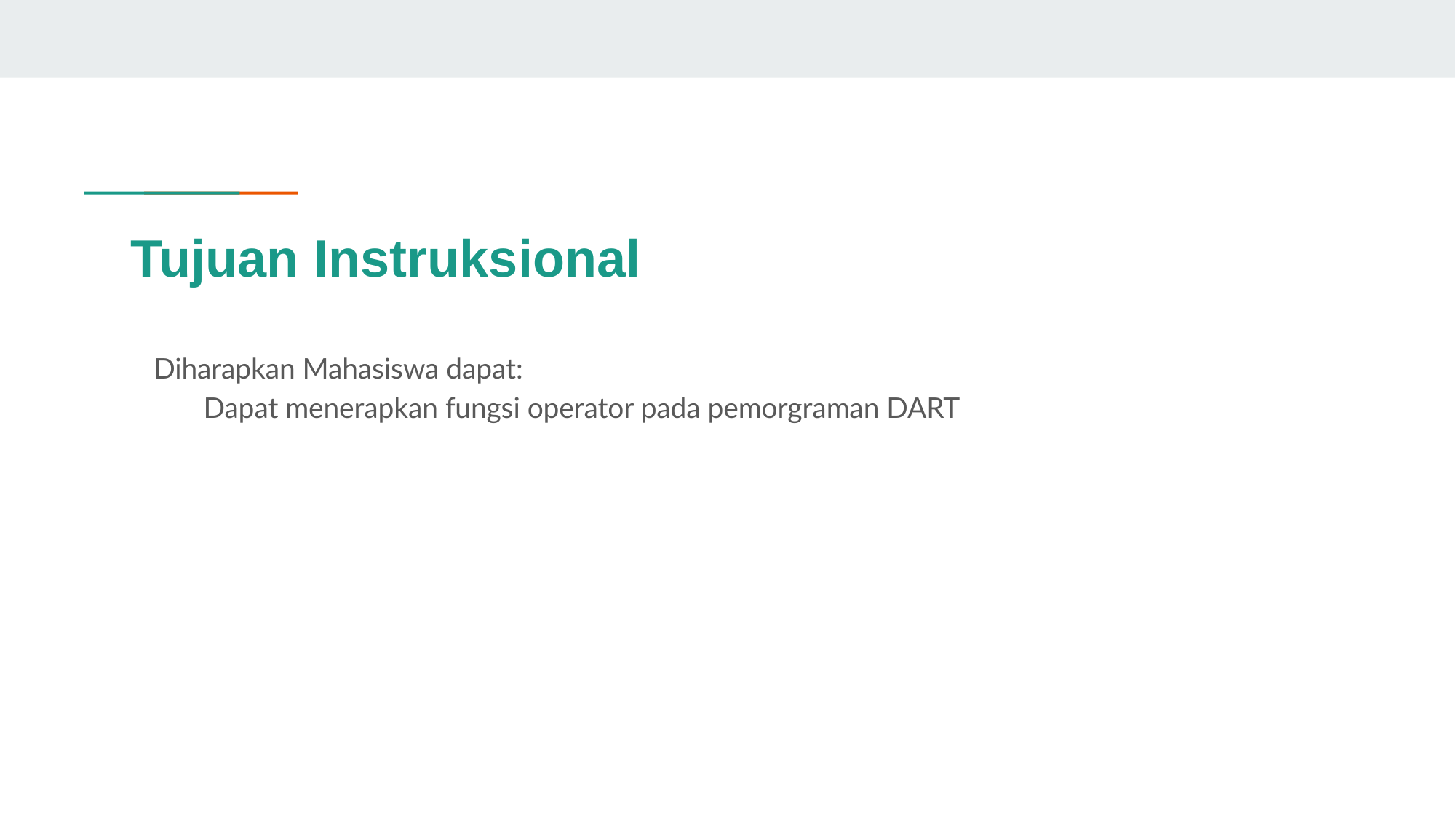

# Tujuan Instruksional
Diharapkan Mahasiswa dapat:
	Dapat menerapkan fungsi operator pada pemorgraman DART